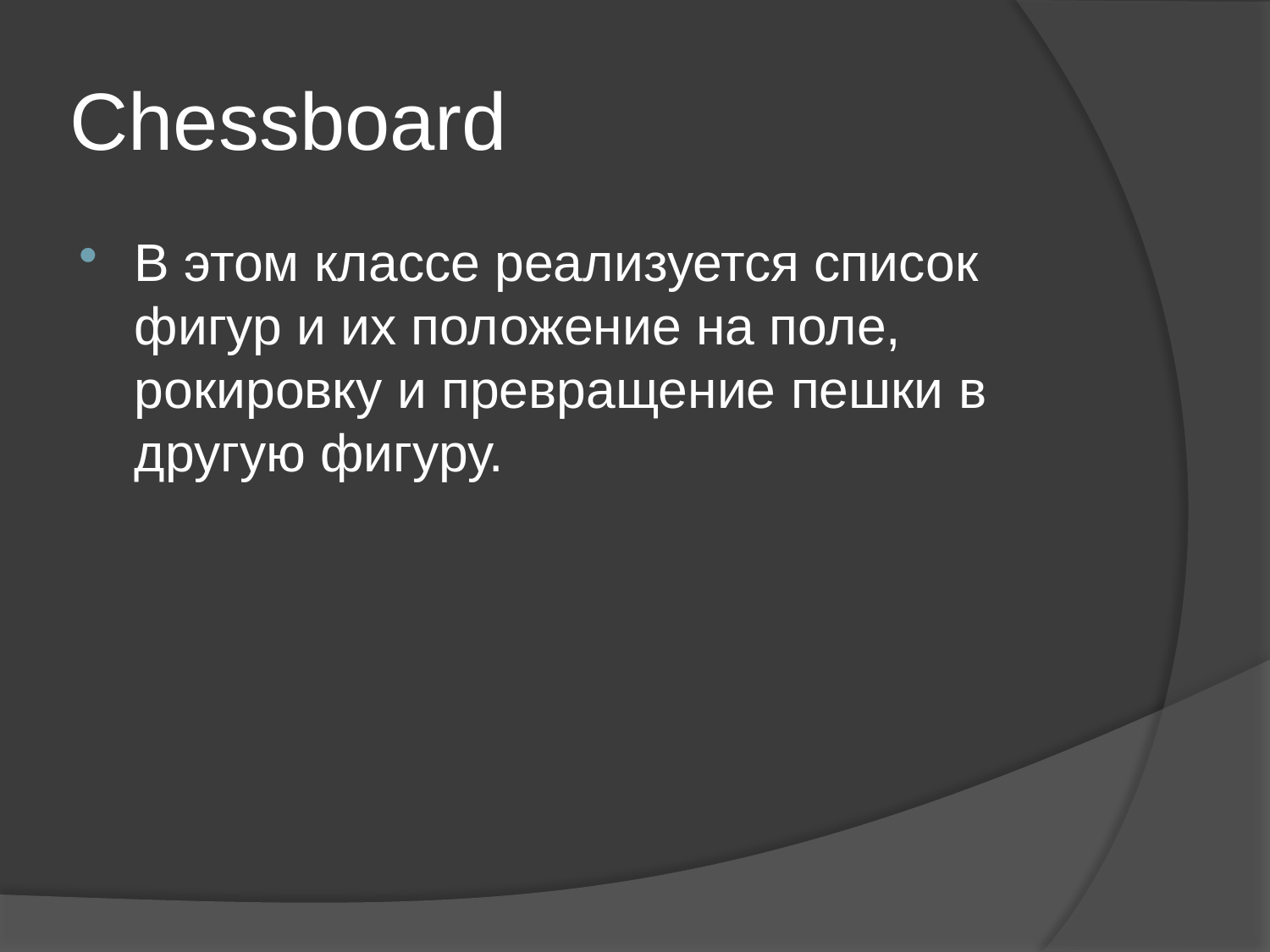

# Chessboard
В этом классе реализуется список фигур и их положение на поле, рокировку и превращение пешки в другую фигуру.